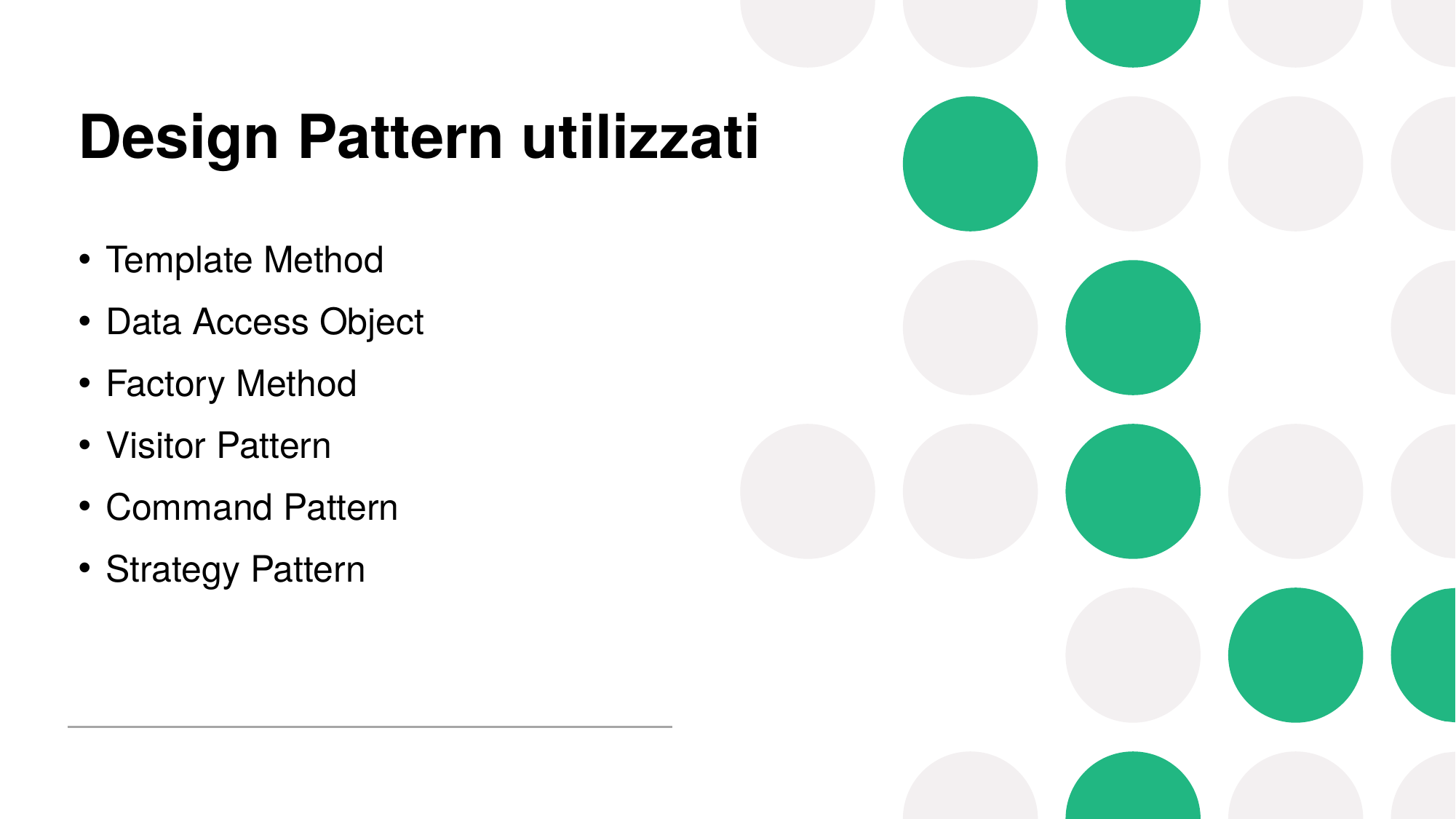

# Design Pattern utilizzati
Template Method
Data Access Object
Factory Method
Visitor Pattern
Command Pattern
Strategy Pattern